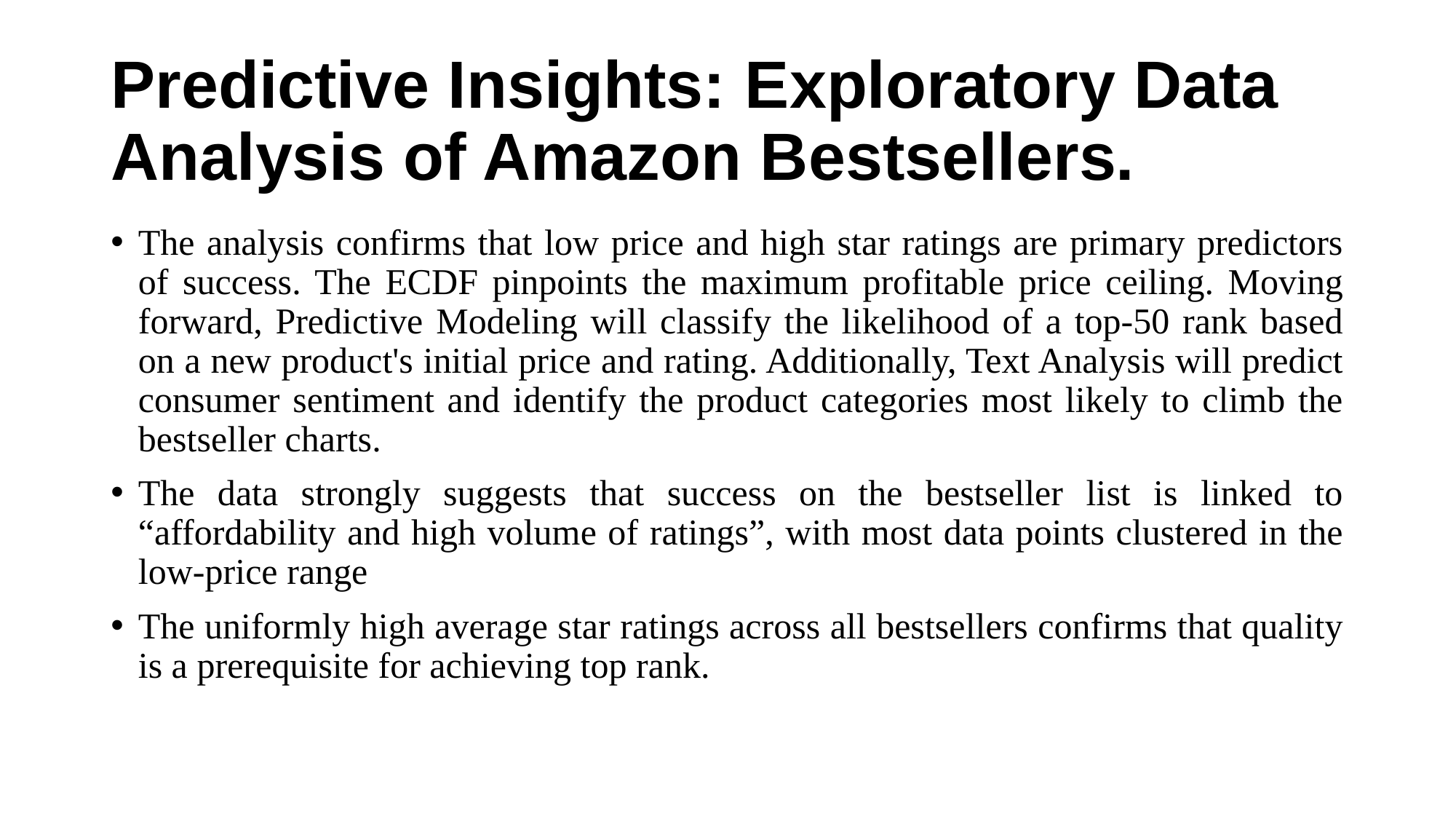

# Predictive Insights: Exploratory Data Analysis of Amazon Bestsellers.
The analysis confirms that low price and high star ratings are primary predictors of success. The ECDF pinpoints the maximum profitable price ceiling. Moving forward, Predictive Modeling will classify the likelihood of a top-50 rank based on a new product's initial price and rating. Additionally, Text Analysis will predict consumer sentiment and identify the product categories most likely to climb the bestseller charts.
The data strongly suggests that success on the bestseller list is linked to “affordability and high volume of ratings”, with most data points clustered in the low-price range
The uniformly high average star ratings across all bestsellers confirms that quality is a prerequisite for achieving top rank.